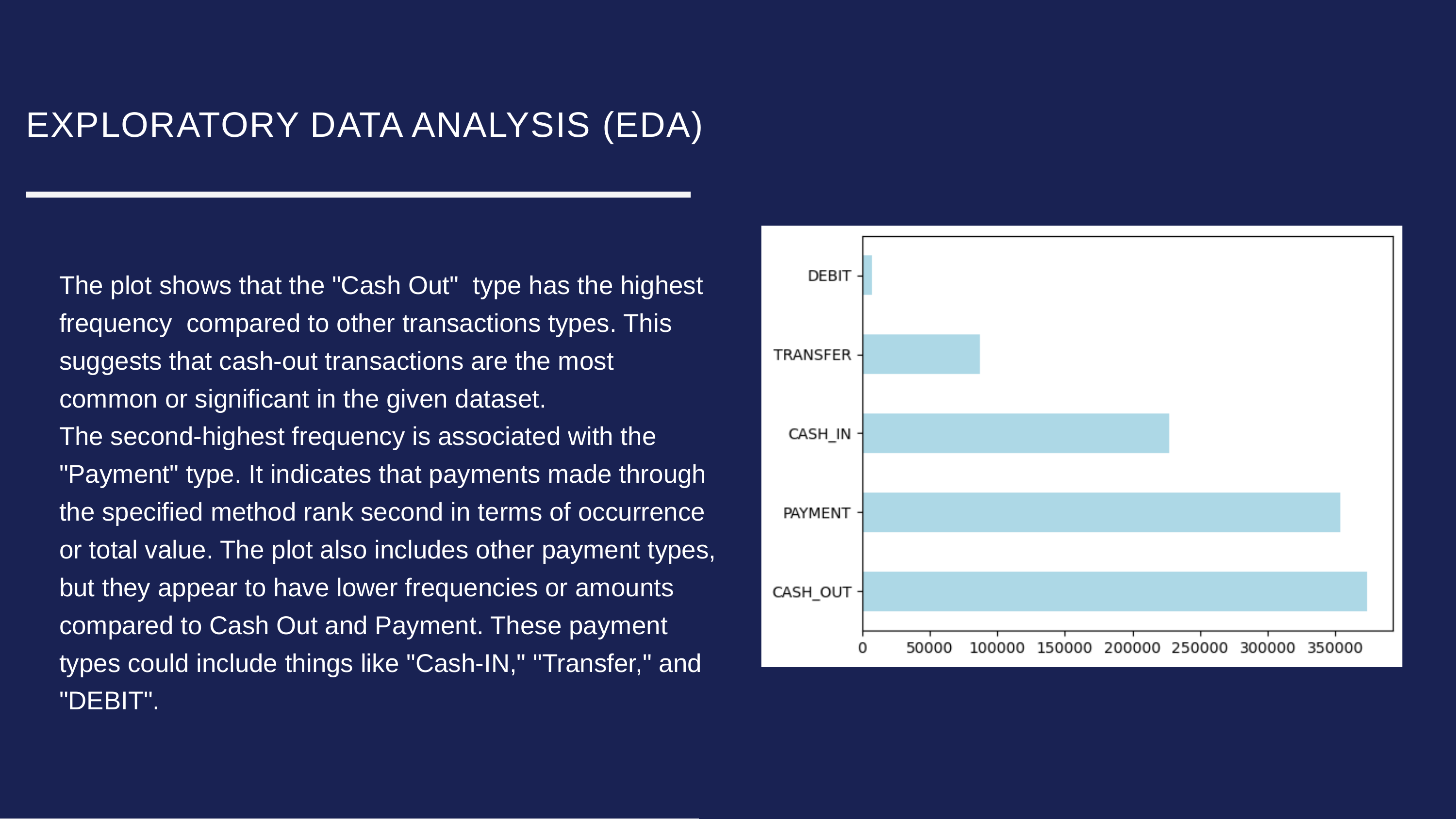

EXPLORATORY DATA ANALYSIS (EDA)

The plot shows that the "Cash Out"  type has the highest frequency  compared to other transactions types. This suggests that cash-out transactions are the most common or significant in the given dataset.
The second-highest frequency is associated with the "Payment" type. It indicates that payments made through the specified method rank second in terms of occurrence or total value. The plot also includes other payment types, but they appear to have lower frequencies or amounts compared to Cash Out and Payment. These payment types could include things like "Cash-IN," "Transfer," and "DEBIT".